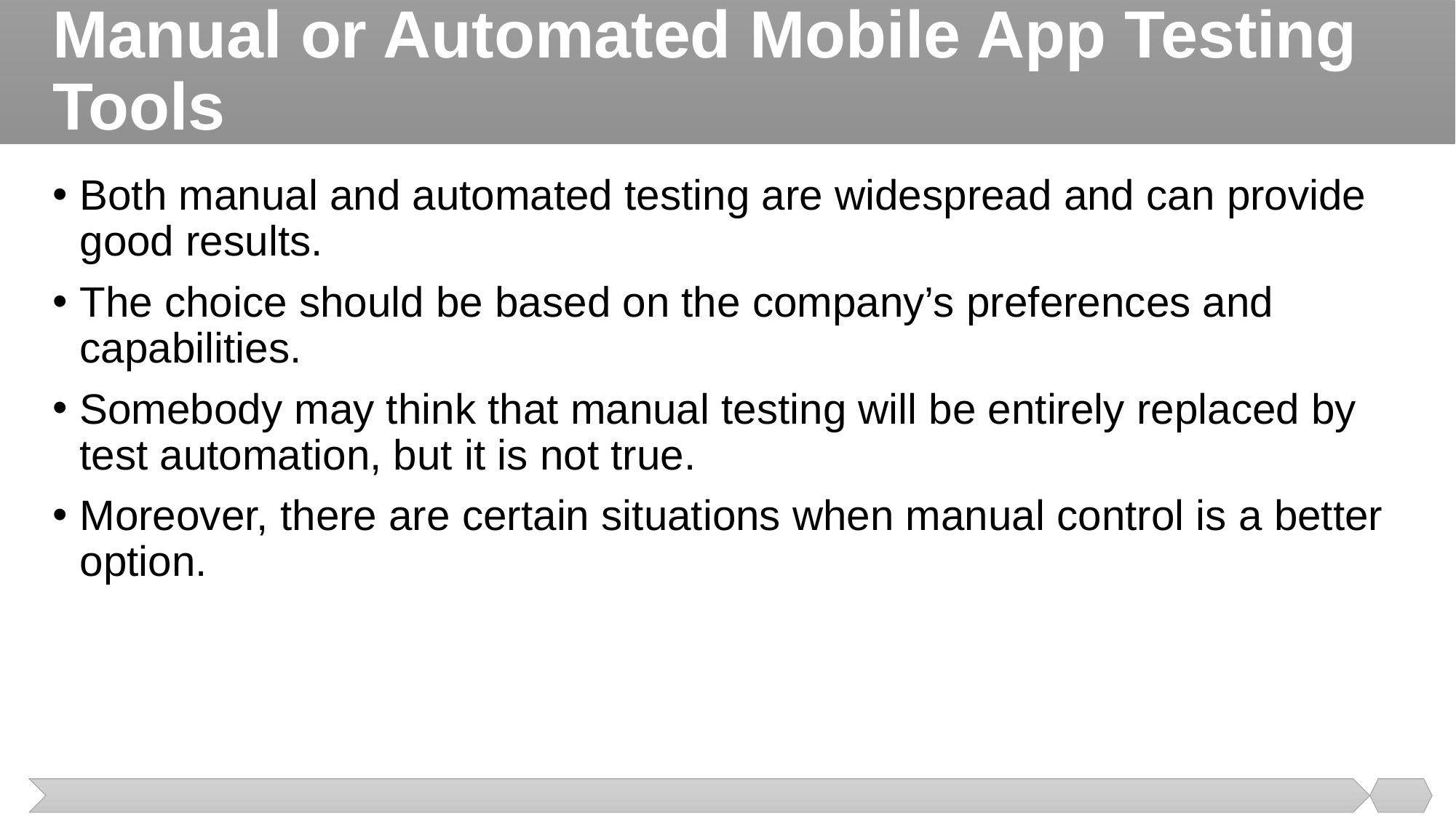

# Manual or Automated Mobile App Testing Tools
Both manual and automated testing are widespread and can provide good results.
The choice should be based on the company’s preferences and capabilities.
Somebody may think that manual testing will be entirely replaced by test automation, but it is not true.
Moreover, there are certain situations when manual control is a better option.